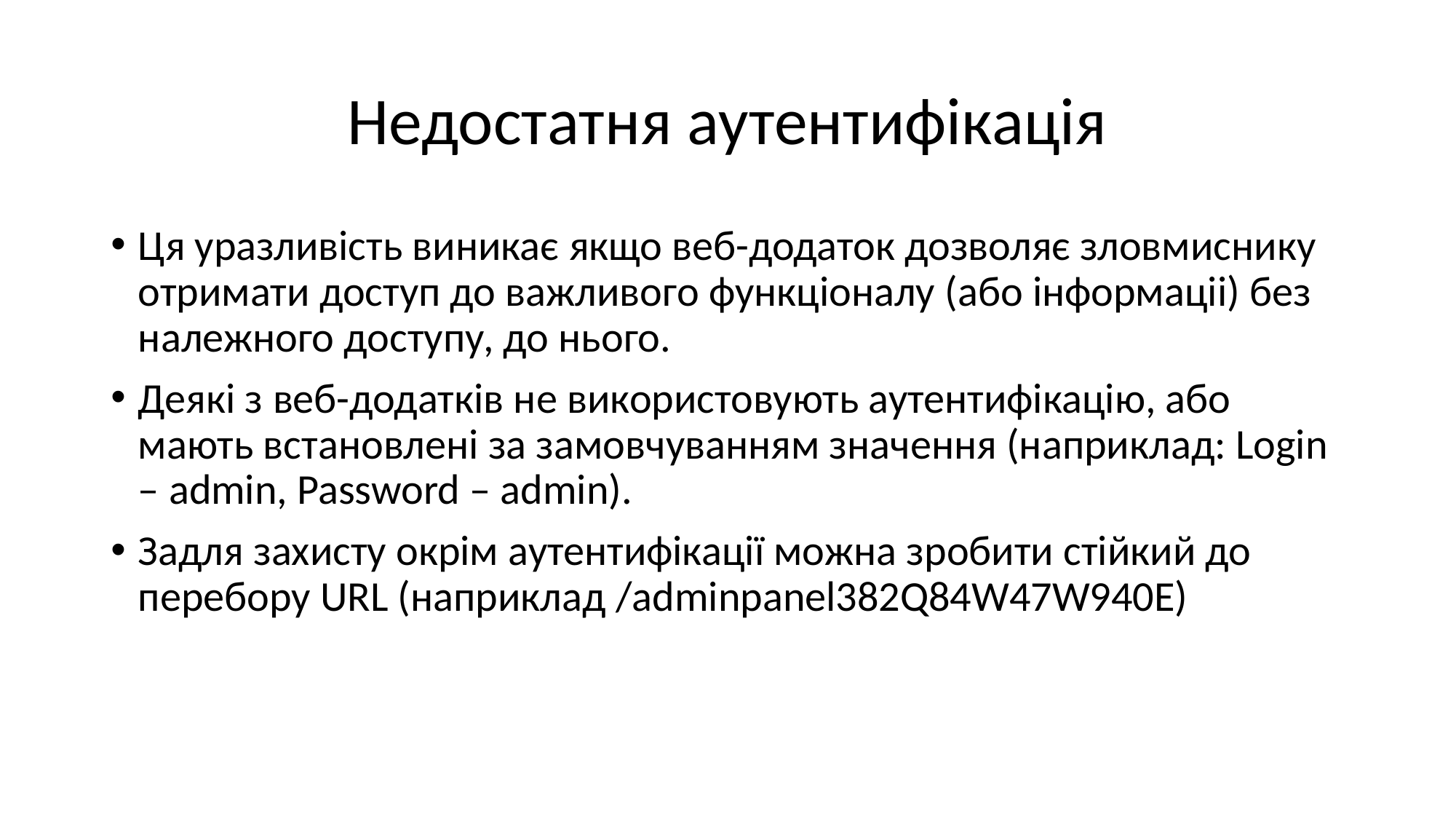

# Недостатня аутентифікація
Ця уразливість виникає якщо веб-додаток дозволяє зловмиснику отримати доступ до важливого функціоналу (або інформаціі) без належного доступу, до нього.
Деякі з веб-додатків не використовують аутентифікацію, або мають встановлені за замовчуванням значення (наприклад: Login – admin, Password – admin).
Задля захисту окрім аутентифікації можна зробити стійкий до перебору URL (наприклад /adminpanel382Q84W47W940E)